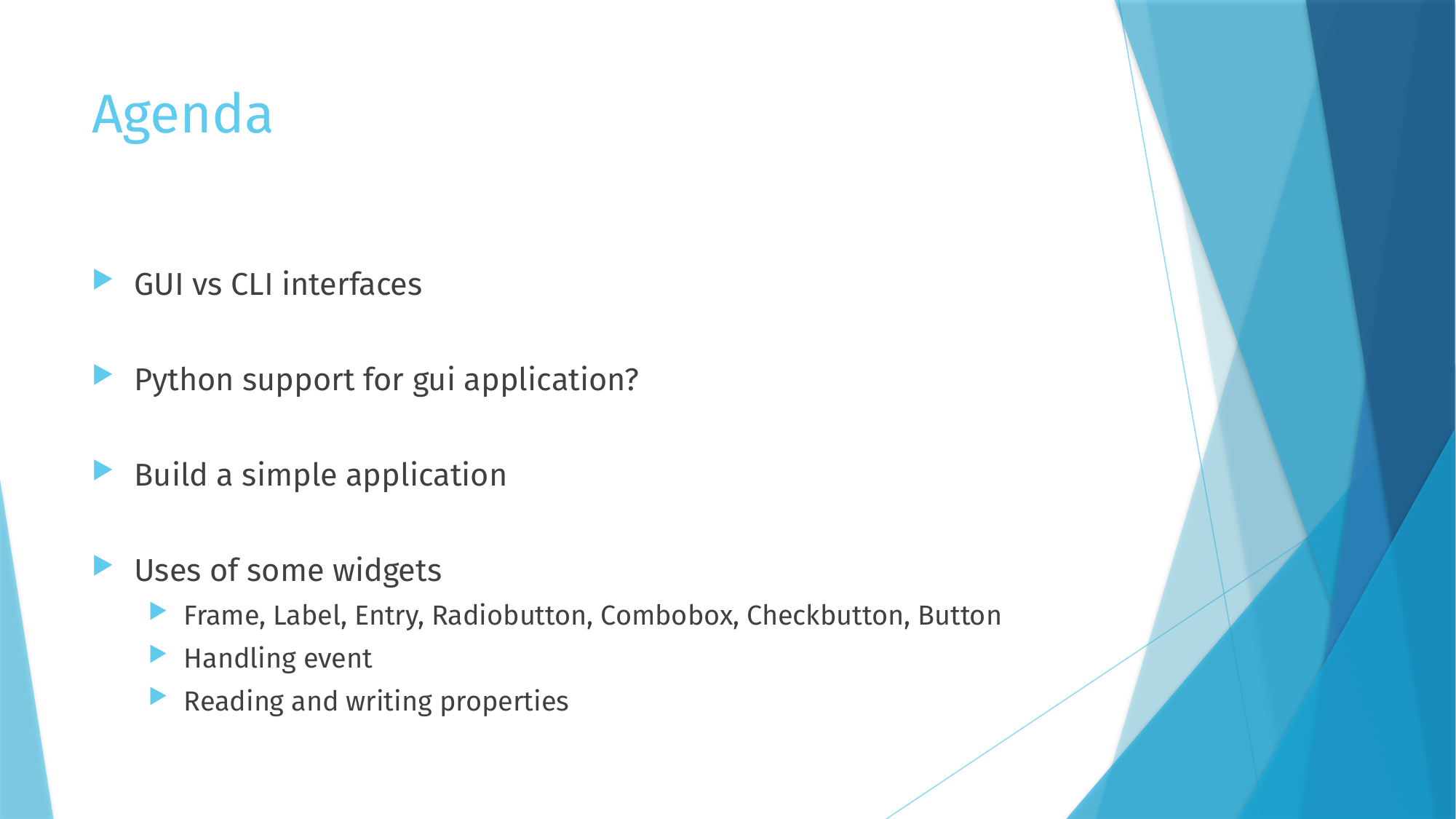

# Agenda
GUI vs CLI interfaces

Python support for gui application?

Build a simple application

Uses of some widgets
Frame, Label, Entry, Radiobutton, Combobox, Checkbutton, Button
Handling event
Reading and writing properties